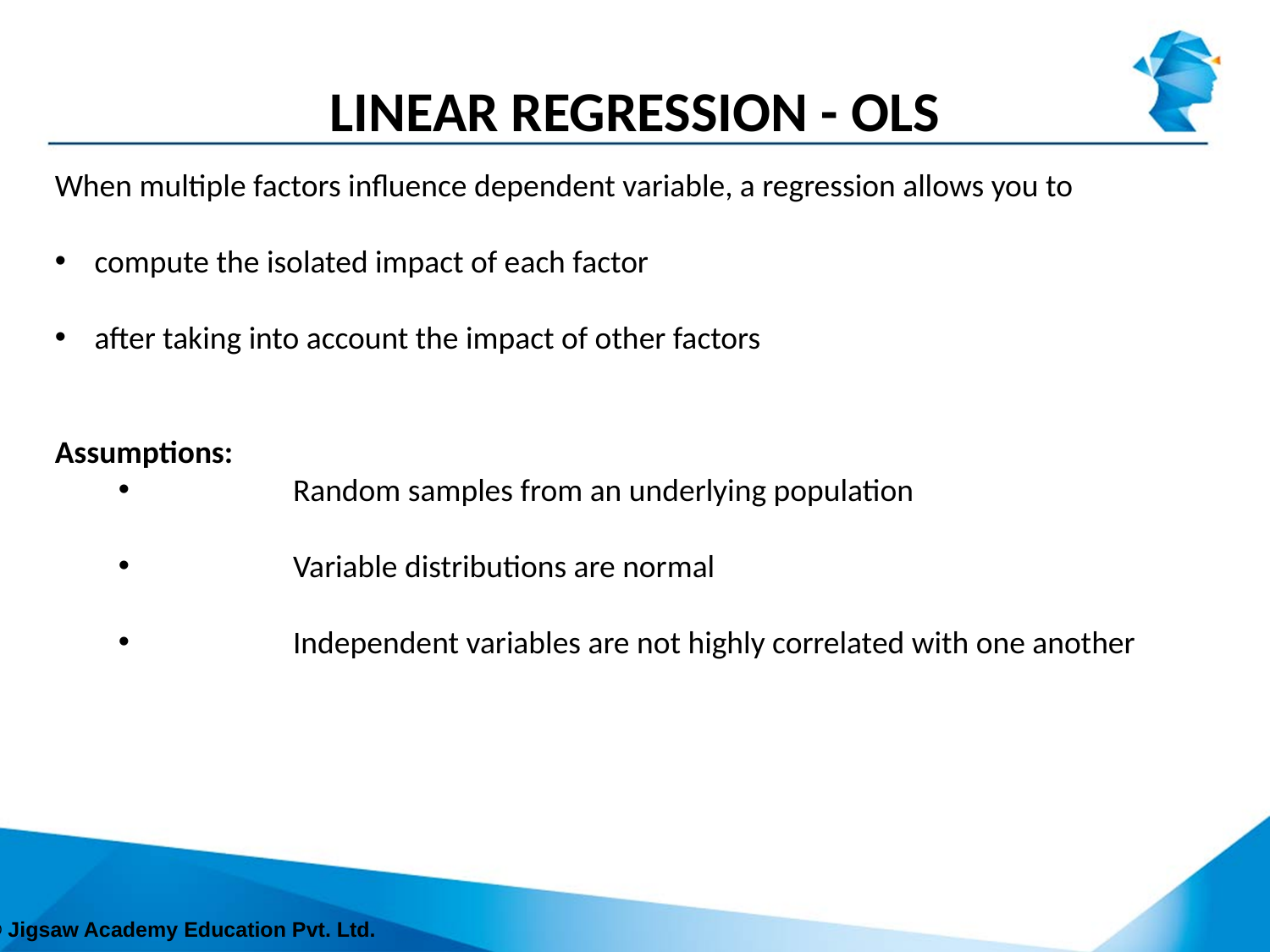

# LINEAR REGRESSION - OLS
When multiple factors influence dependent variable, a regression allows you to

compute the isolated impact of each factor

after taking into account the impact of other factors

Assumptions:
	Random samples from an underlying population

	Variable distributions are normal

	Independent variables are not highly correlated with one another